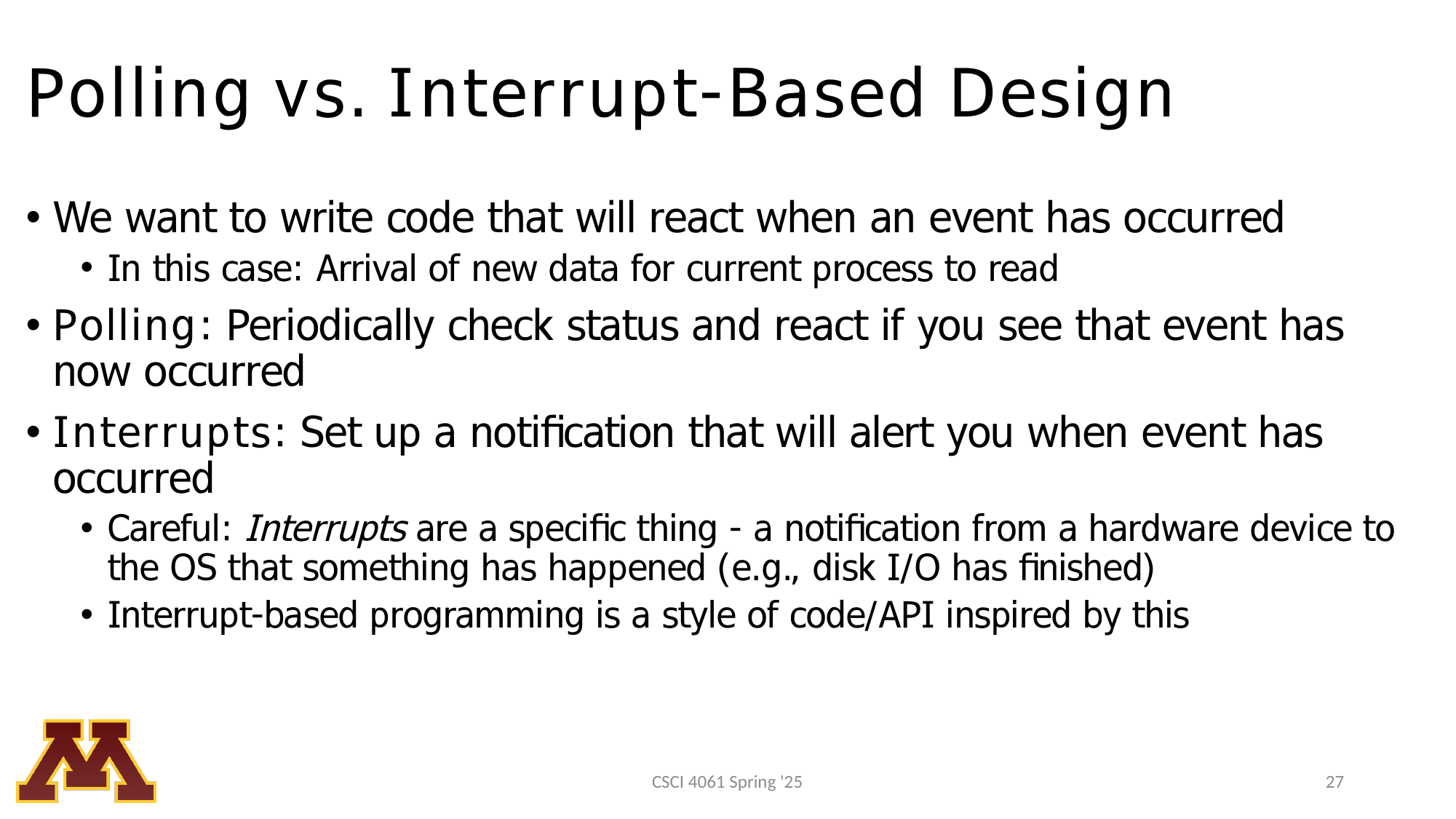

# Polling vs. Interrupt-Based Design
We want to write code that will react when an event has occurred
In this case: Arrival of new data for current process to read
Polling: Periodically check status and react if you see that event has now occurred
Interrupts: Set up a notification that will alert you when event has occurred
Careful: Interrupts are a specific thing - a notification from a hardware device to the OS that something has happened (e.g., disk I/O has finished)
Interrupt-based programming is a style of code/API inspired by this
CSCI 4061 Spring '25
27